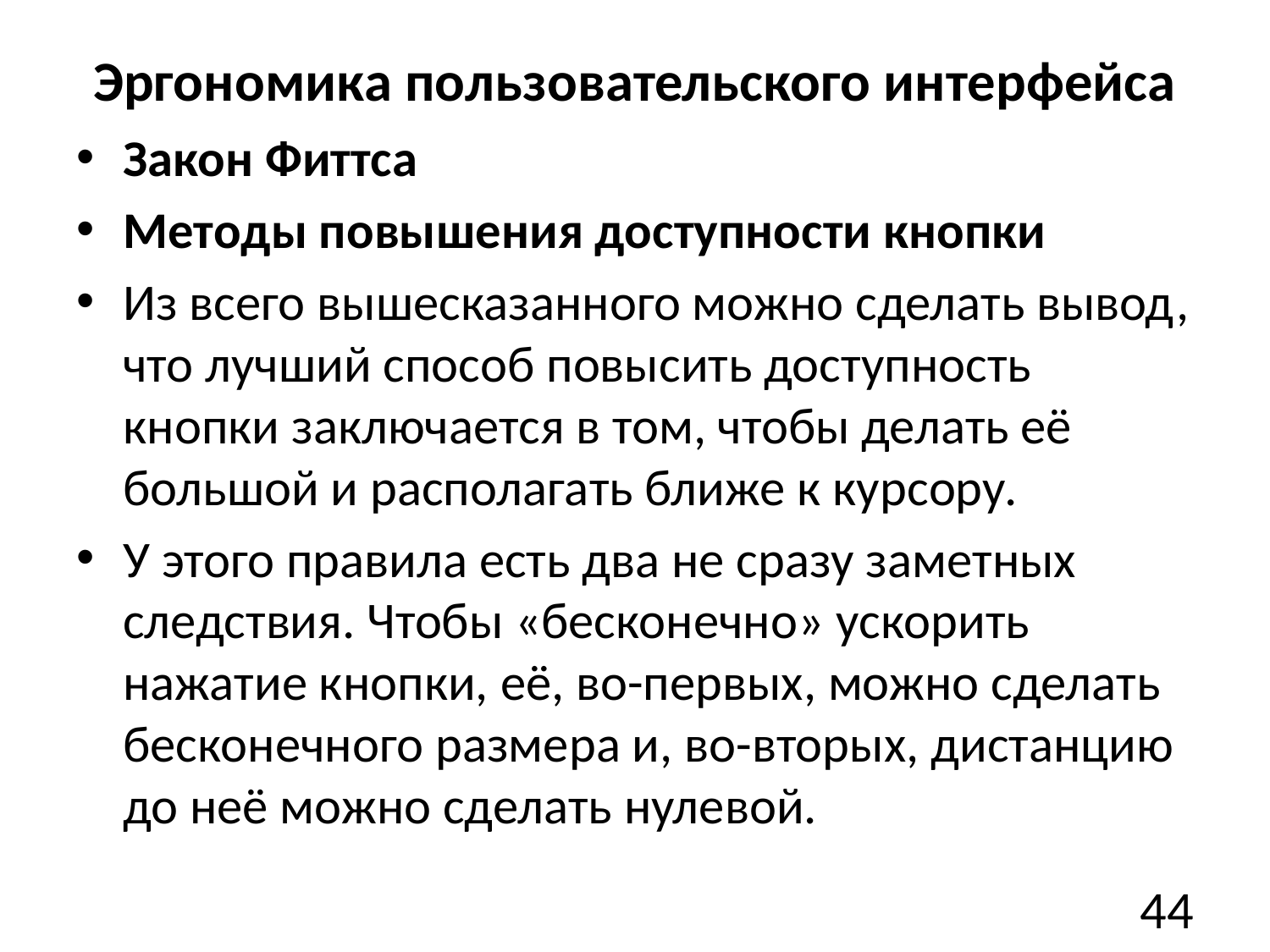

# Эргономика пользовательского интерфейса
Закон Фиттса
Методы повышения доступности кнопки
Из всего вышесказанного можно сделать вывод, что лучший способ повысить доступность кнопки заключается в том, чтобы делать её большой и располагать ближе к курсору.
У этого правила есть два не сразу заметных следствия. Чтобы «бесконечно» ускорить нажатие кнопки, её, во-первых, можно сделать бесконечного размера и, во-вторых, дистанцию до неё можно сделать нулевой.
44